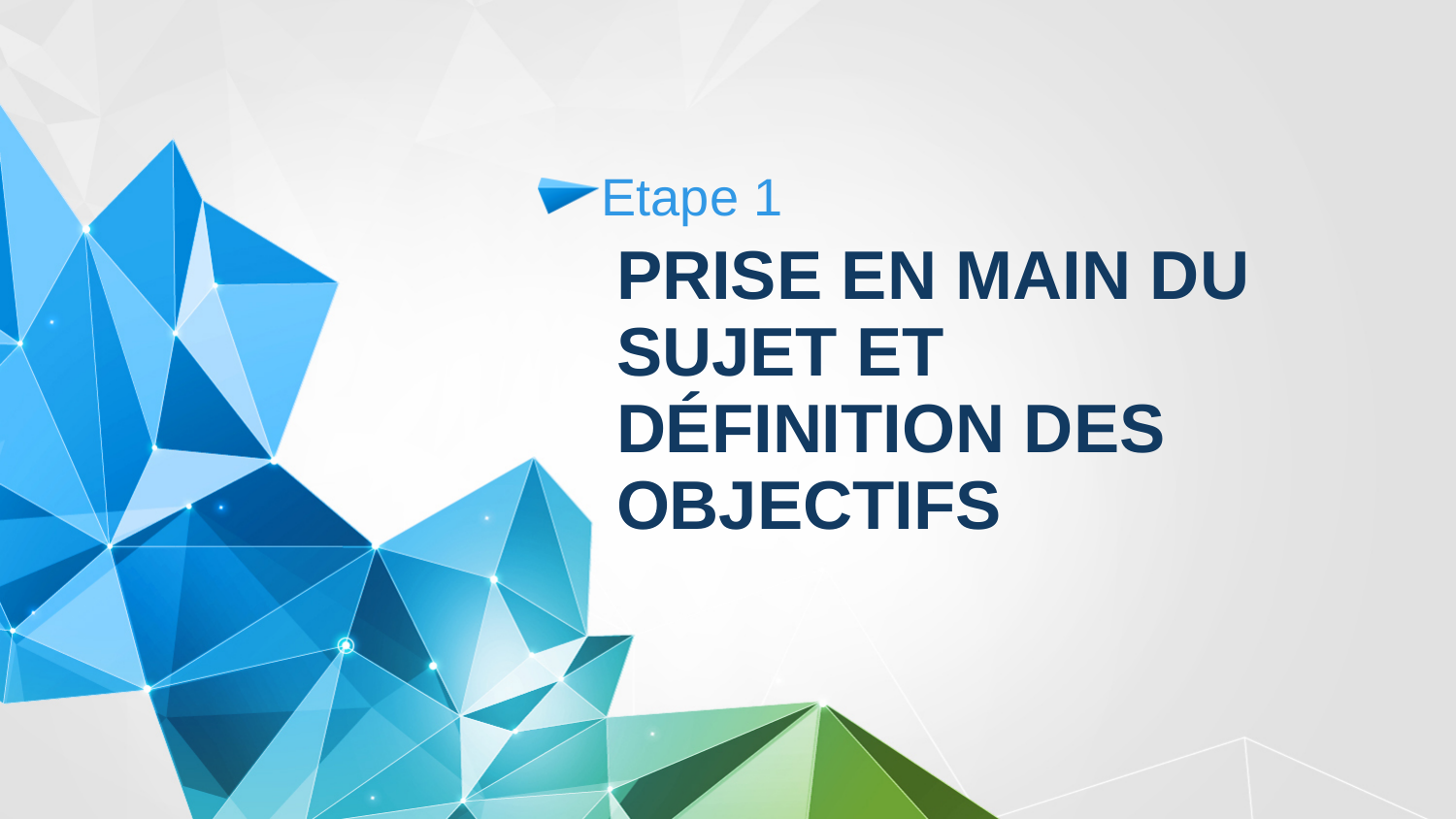

Etape 1
# Prise en main du sujet et définition des objectifs